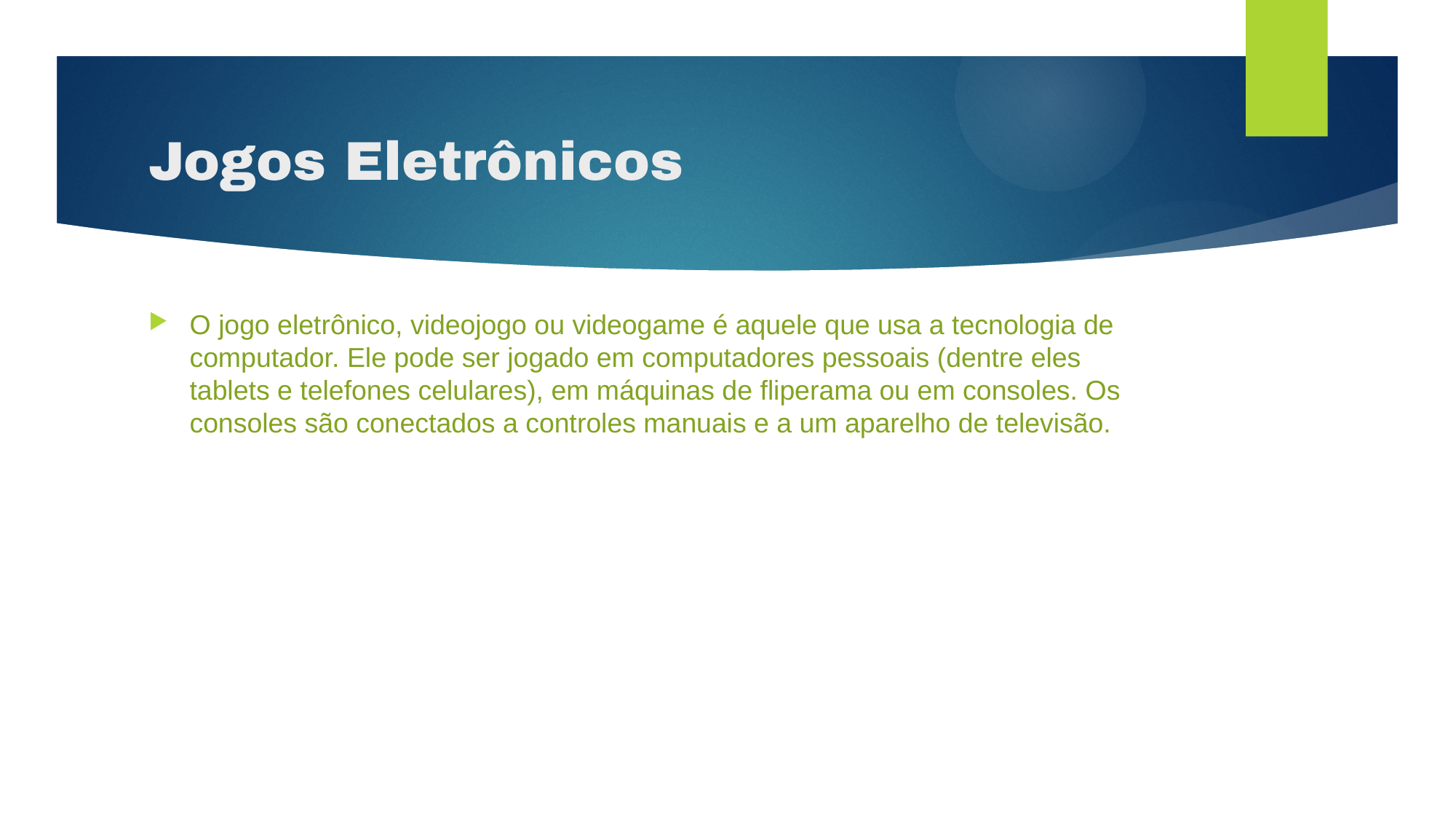

# Jogos Eletrônicos
O jogo eletrônico, videojogo ou videogame é aquele que usa a tecnologia de computador. Ele pode ser jogado em computadores pessoais (dentre eles tablets e telefones celulares), em máquinas de fliperama ou em consoles. Os consoles são conectados a controles manuais e a um aparelho de televisão.